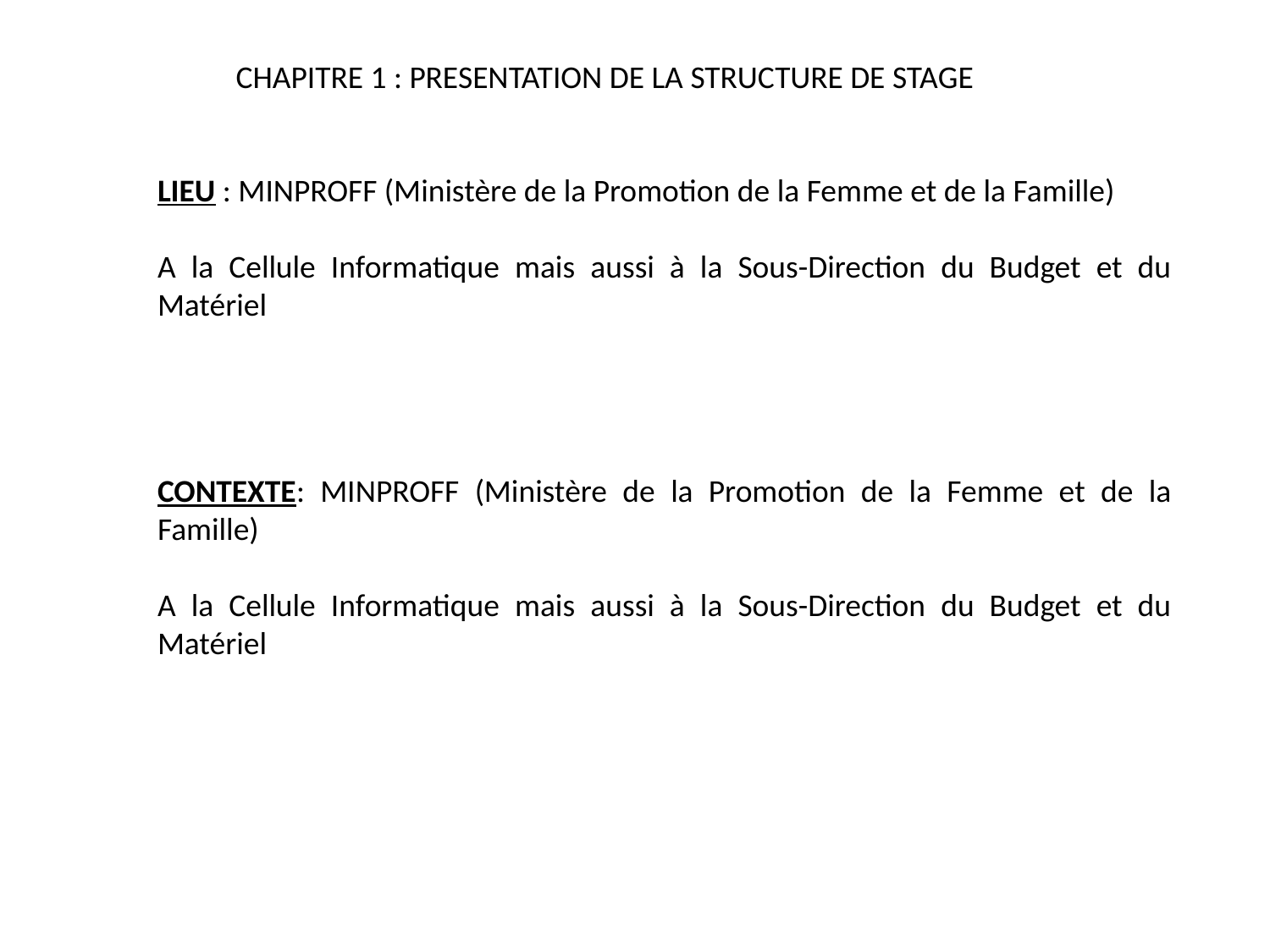

# CHAPITRE 1 : PRESENTATION DE LA STRUCTURE DE STAGE
LIEU : MINPROFF (Ministère de la Promotion de la Femme et de la Famille)

A la Cellule Informatique mais aussi à la Sous-Direction du Budget et du Matériel
CONTEXTE: MINPROFF (Ministère de la Promotion de la Femme et de la Famille)

A la Cellule Informatique mais aussi à la Sous-Direction du Budget et du Matériel